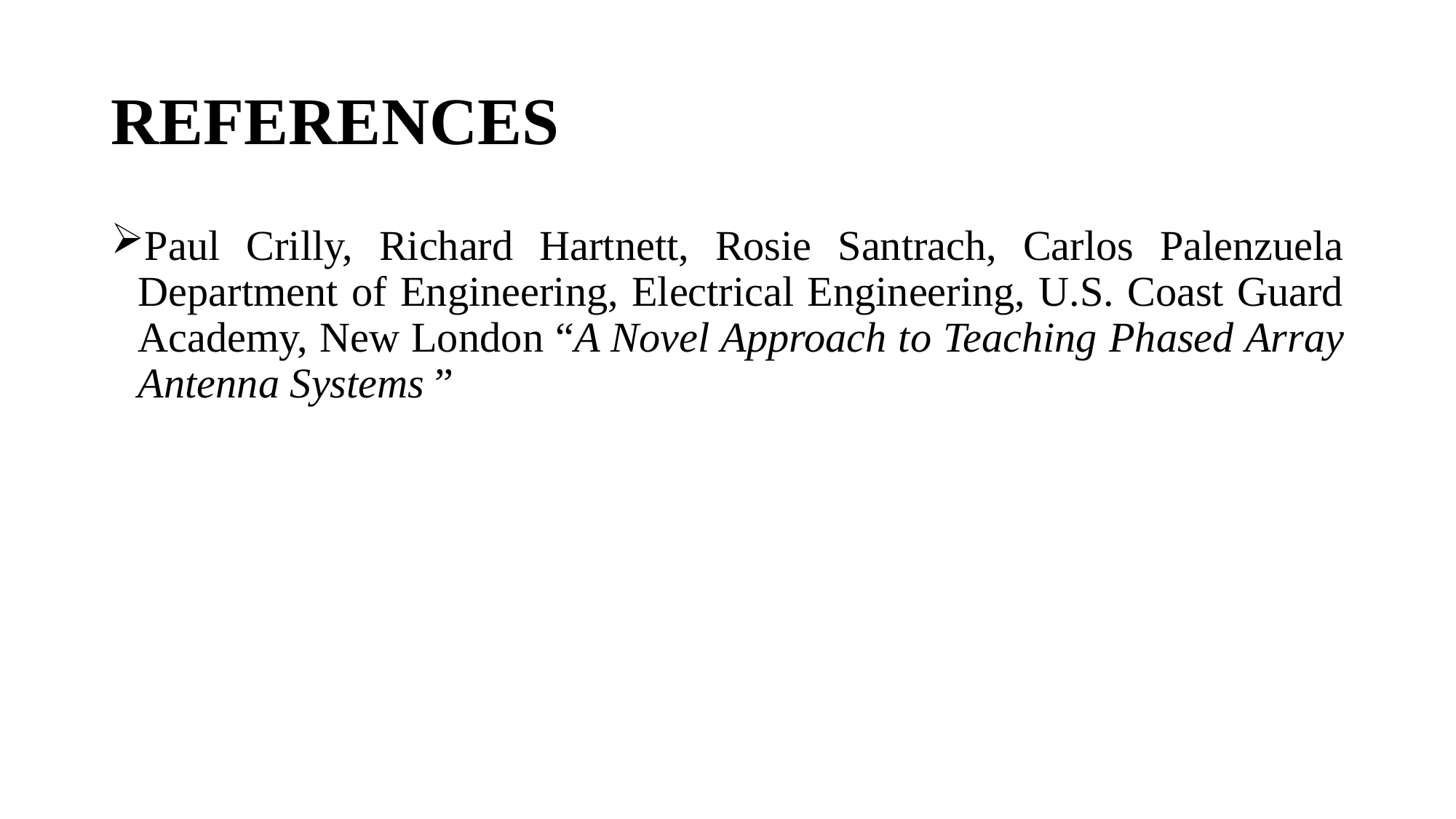

# REFERENCES
Paul Crilly, Richard Hartnett, Rosie Santrach, Carlos Palenzuela Department of Engineering, Electrical Engineering, U.S. Coast Guard Academy, New London “A Novel Approach to Teaching Phased Array Antenna Systems ”